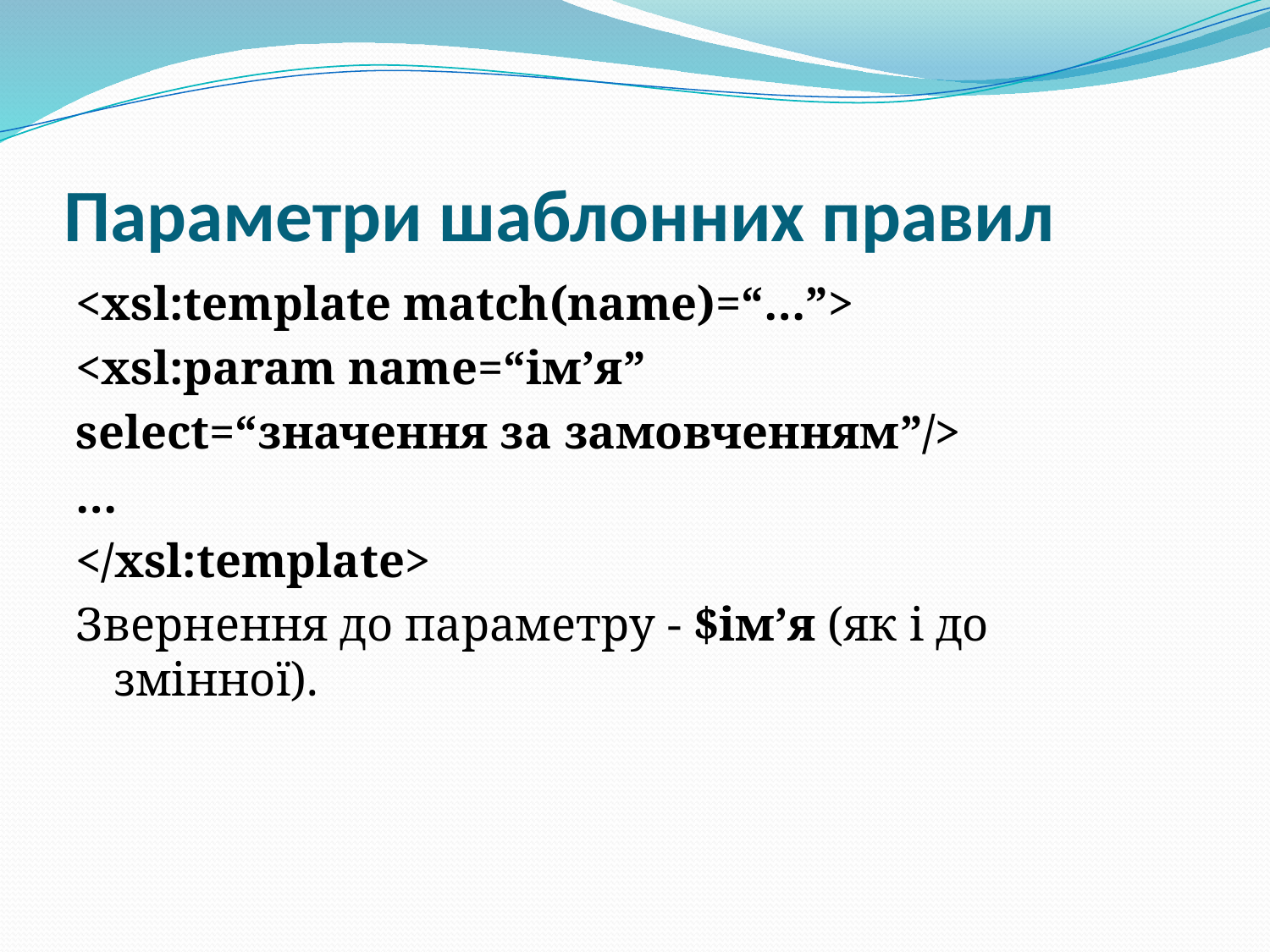

# Параметри шаблонних правил
<xsl:template match(name)=“…”>
<xsl:param name=“ім’я”
select=“значення за замовченням”/>
…
</xsl:template>
Звернення до параметру - $ім’я (як і до змінної).